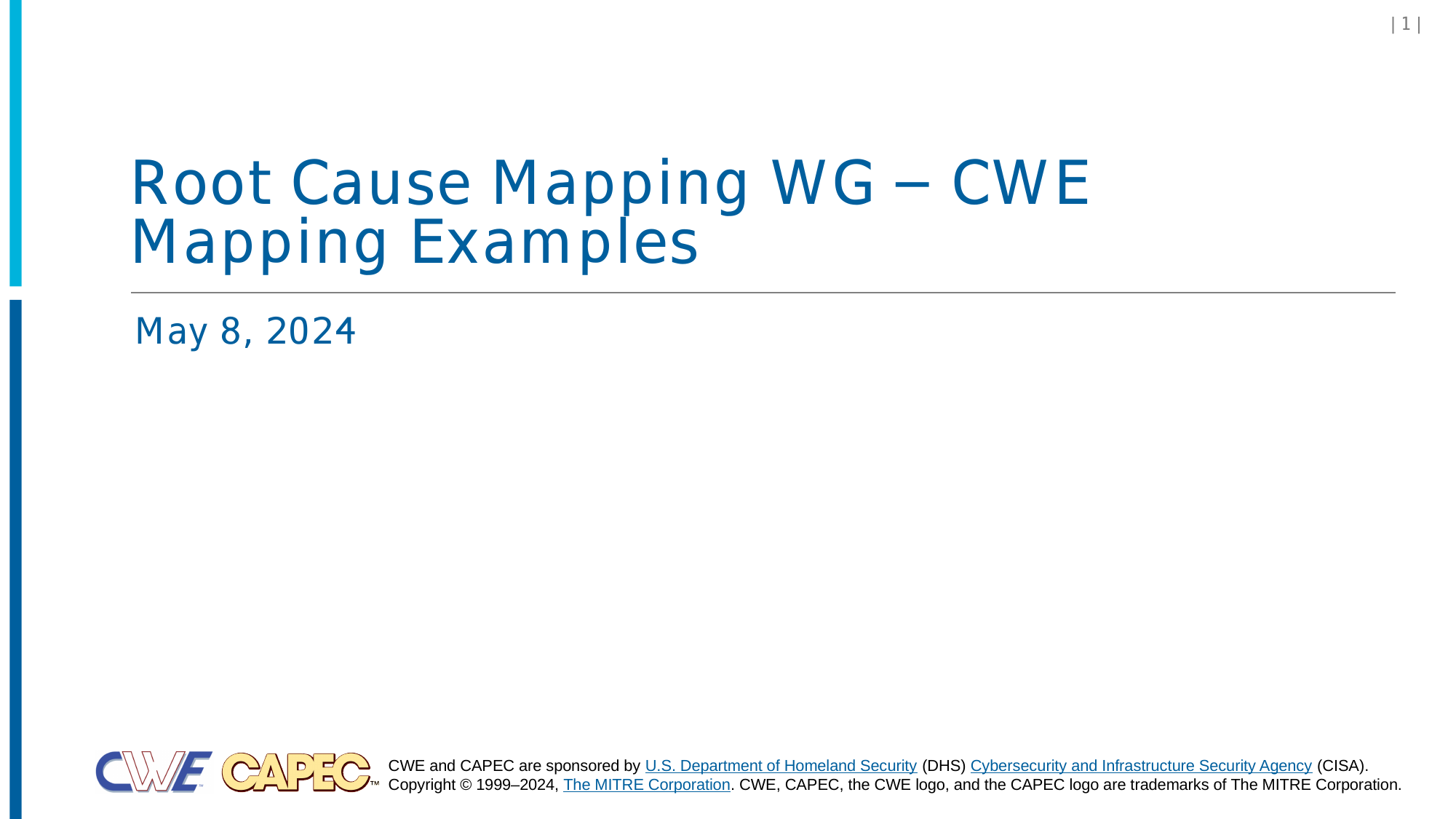

| 1 |
# Root Cause Mapping WG – CWE Mapping Examples
May 8, 2024